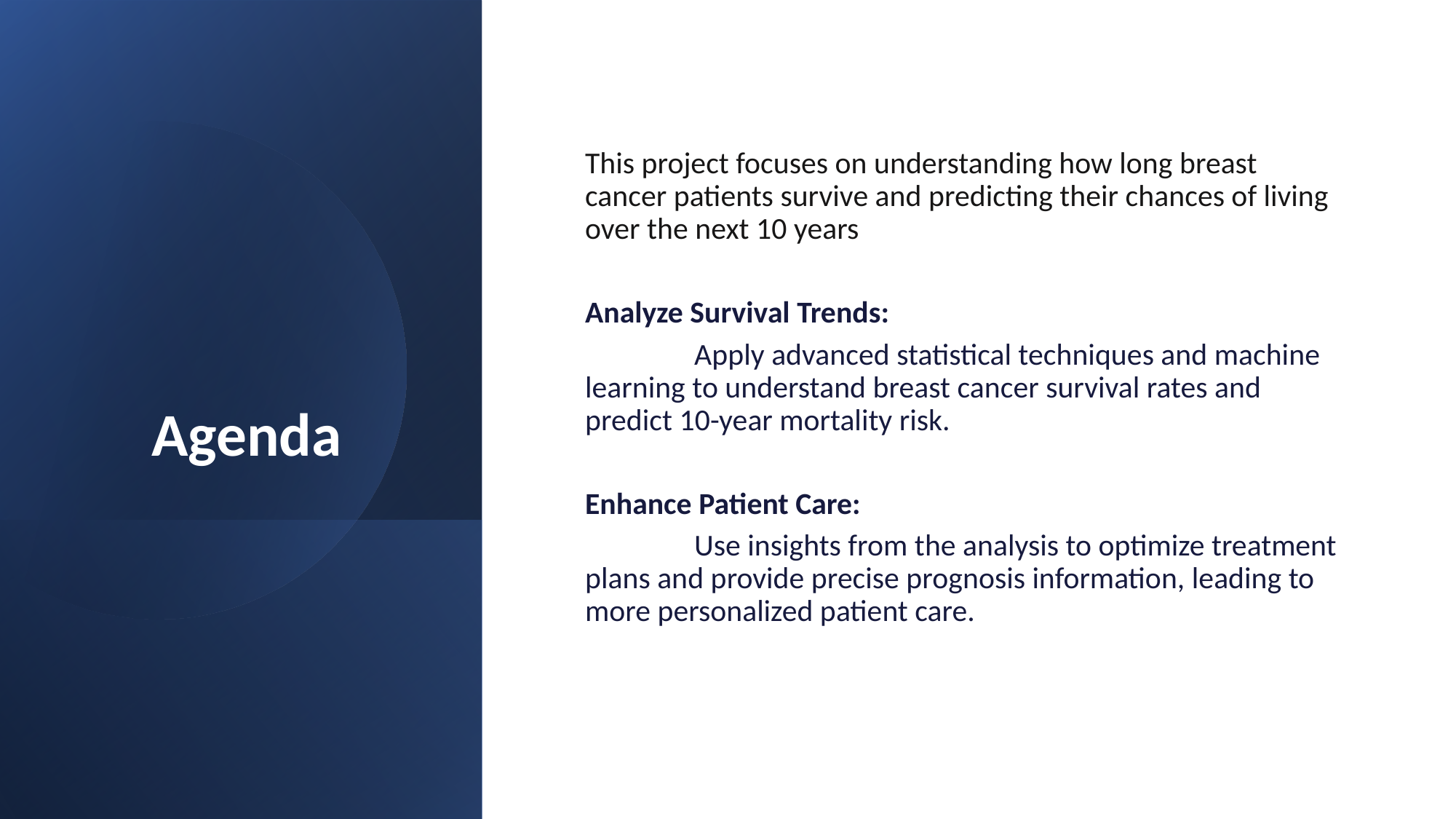

This project focuses on understanding how long breast cancer patients survive and predicting their chances of living over the next 10 years

Analyze Survival Trends:
	Apply advanced statistical techniques and machine learning to understand breast cancer survival rates and predict 10-year mortality risk.

Enhance Patient Care:
	Use insights from the analysis to optimize treatment plans and provide precise prognosis information, leading to more personalized patient care.

# Agenda